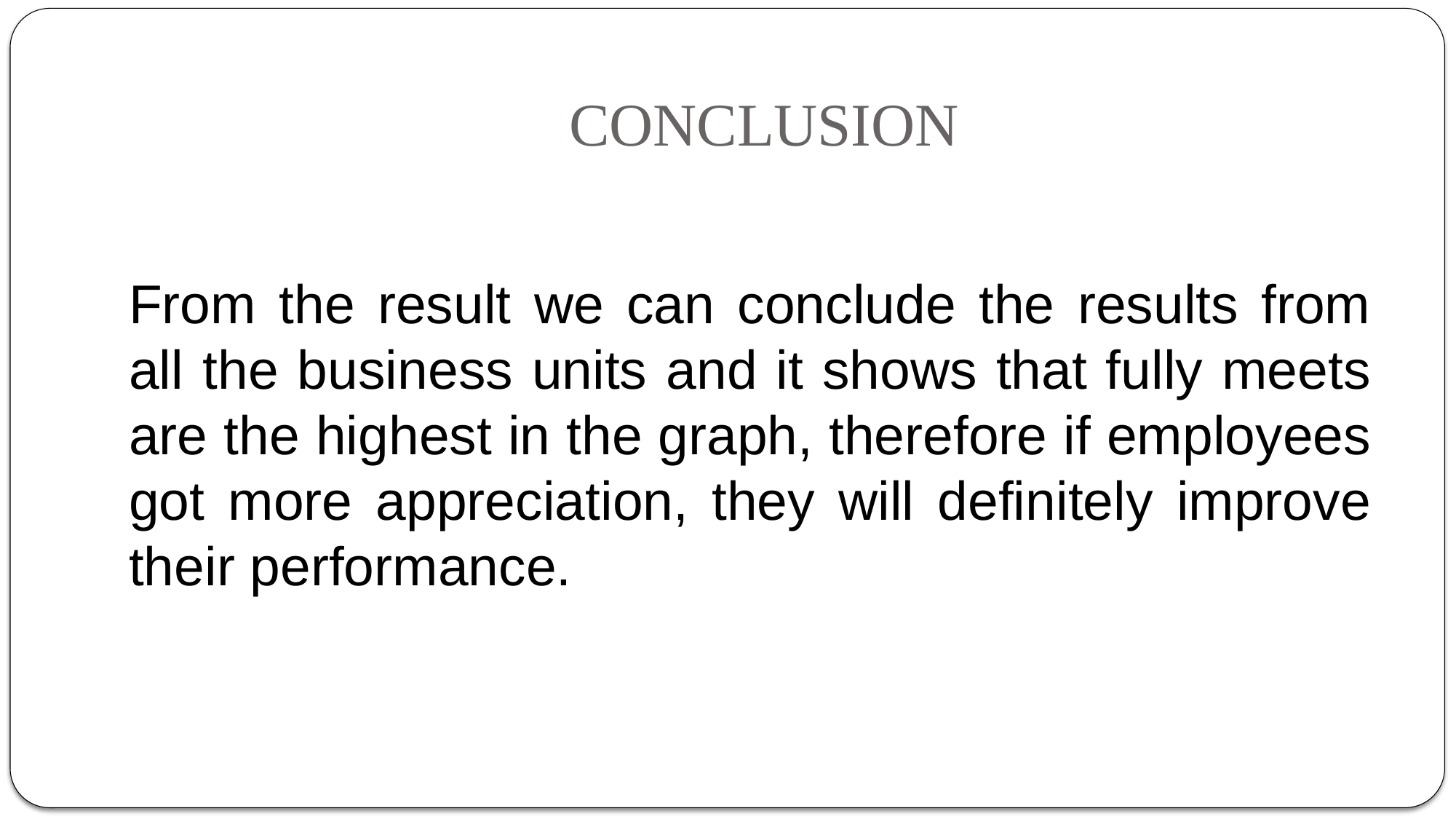

# CONCLUSION
From the result we can conclude the results from all the business units and it shows that fully meets are the highest in the graph, therefore if employees got more appreciation, they will definitely improve their performance.